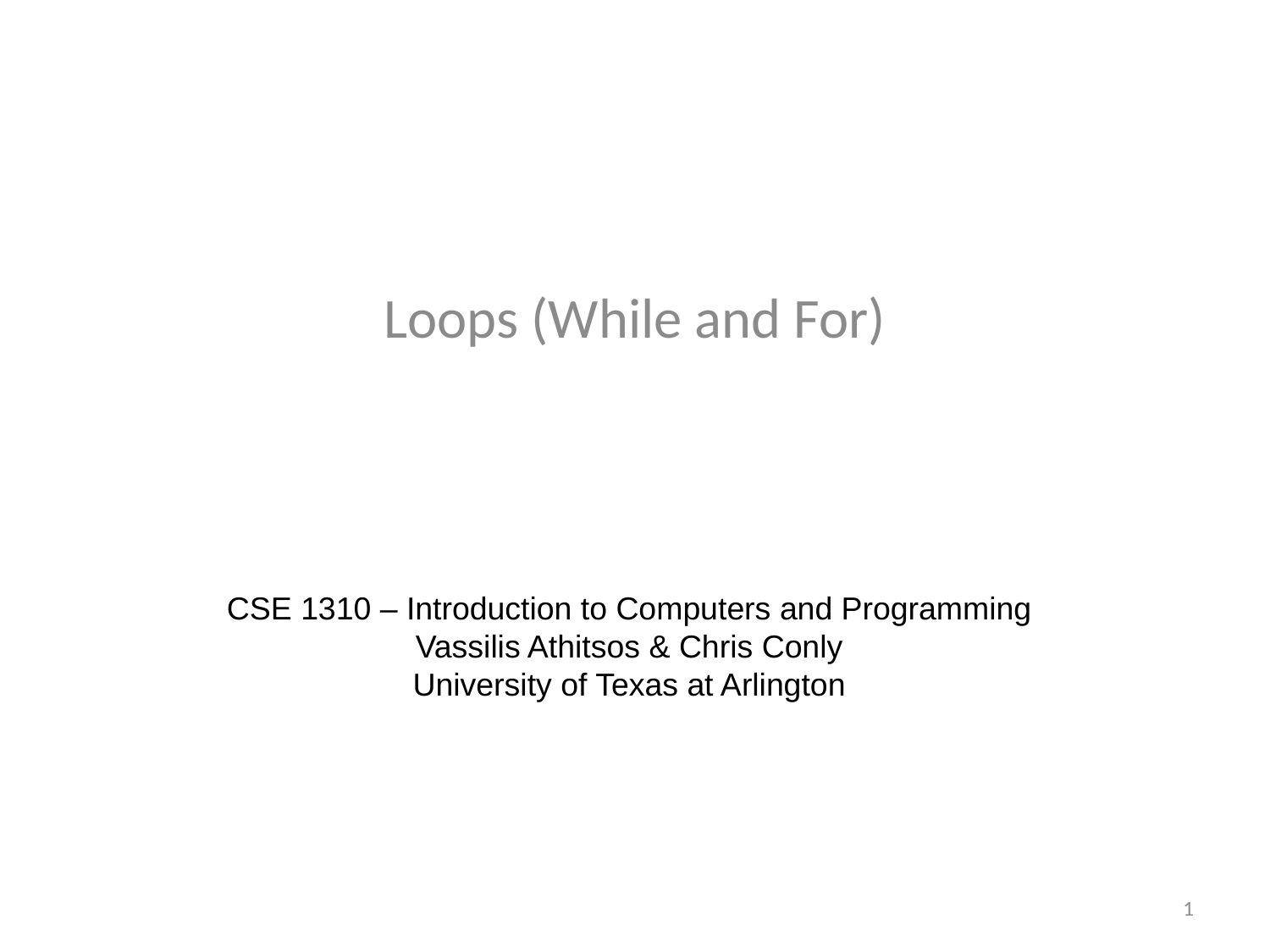

Loops (While and For)
CSE 1310 – Introduction to Computers and Programming
Vassilis Athitsos & Chris Conly
University of Texas at Arlington
1